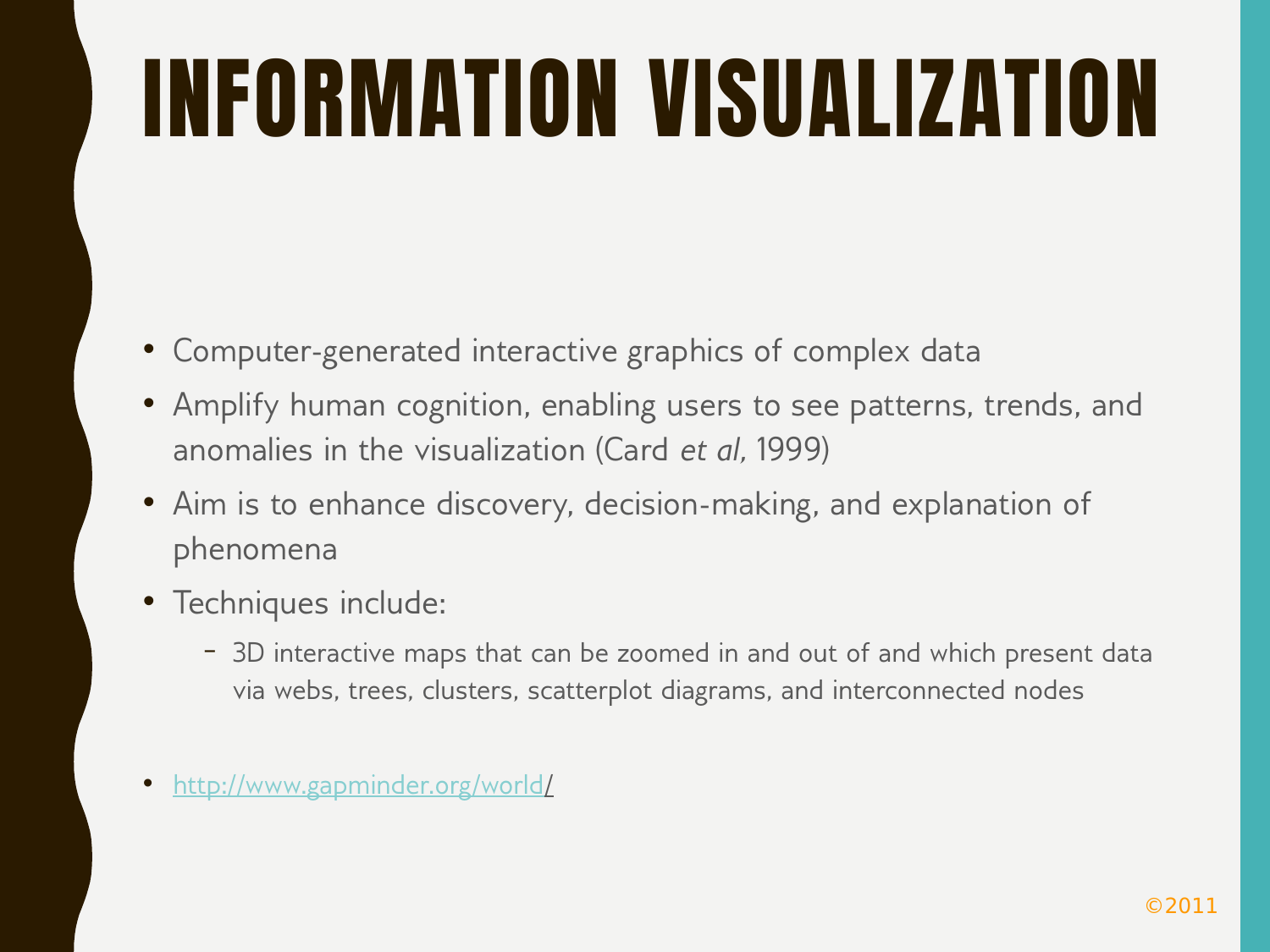

# Information visualization
Computer-generated interactive graphics of complex data
Amplify human cognition, enabling users to see patterns, trends, and anomalies in the visualization (Card et al, 1999)
Aim is to enhance discovery, decision-making, and explanation of phenomena
Techniques include:
3D interactive maps that can be zoomed in and out of and which present data via webs, trees, clusters, scatterplot diagrams, and interconnected nodes

http://www.gapminder.org/world/